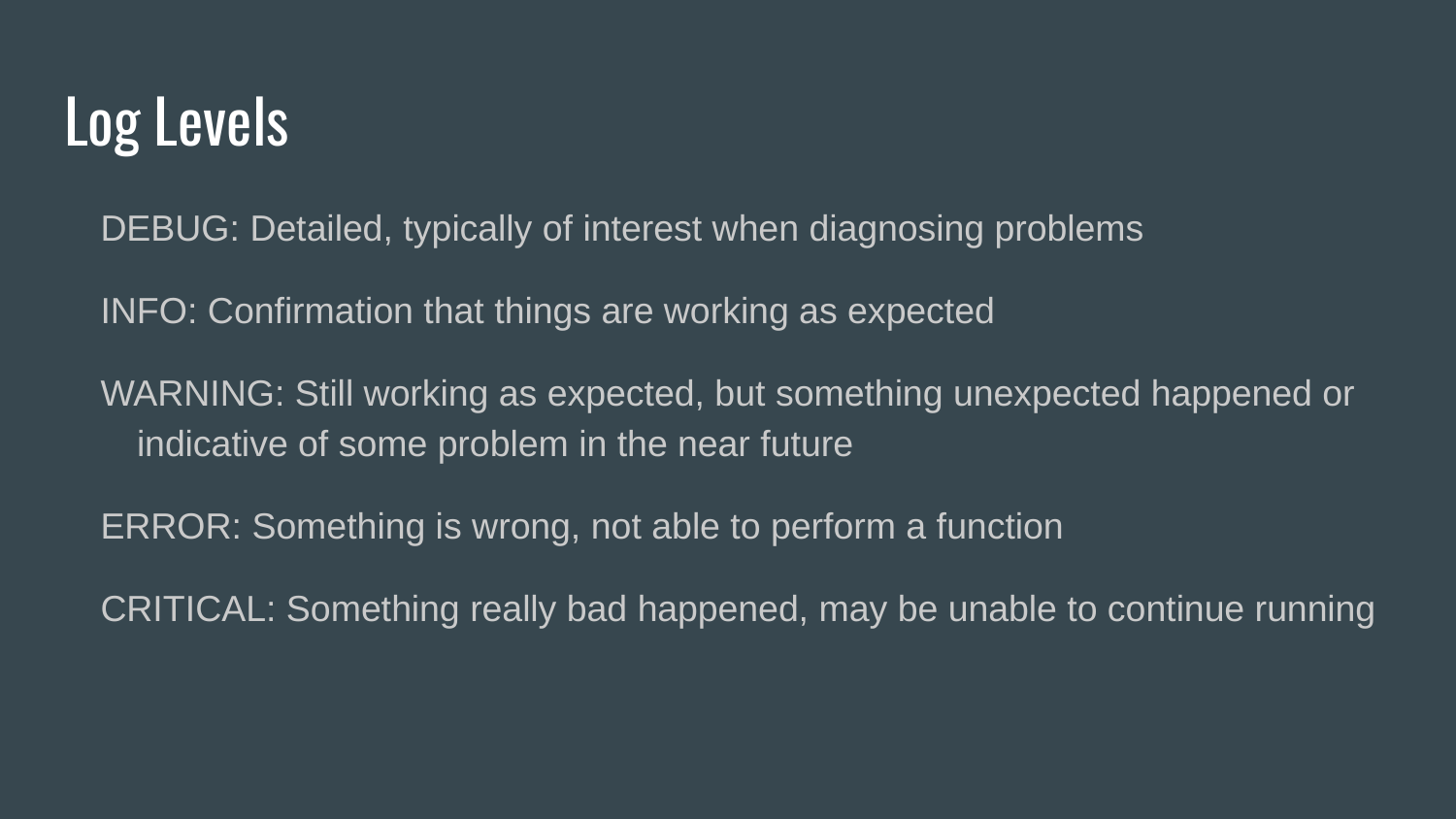

# Log Levels
DEBUG: Detailed, typically of interest when diagnosing problems
INFO: Confirmation that things are working as expected
WARNING: Still working as expected, but something unexpected happened or indicative of some problem in the near future
ERROR: Something is wrong, not able to perform a function
CRITICAL: Something really bad happened, may be unable to continue running